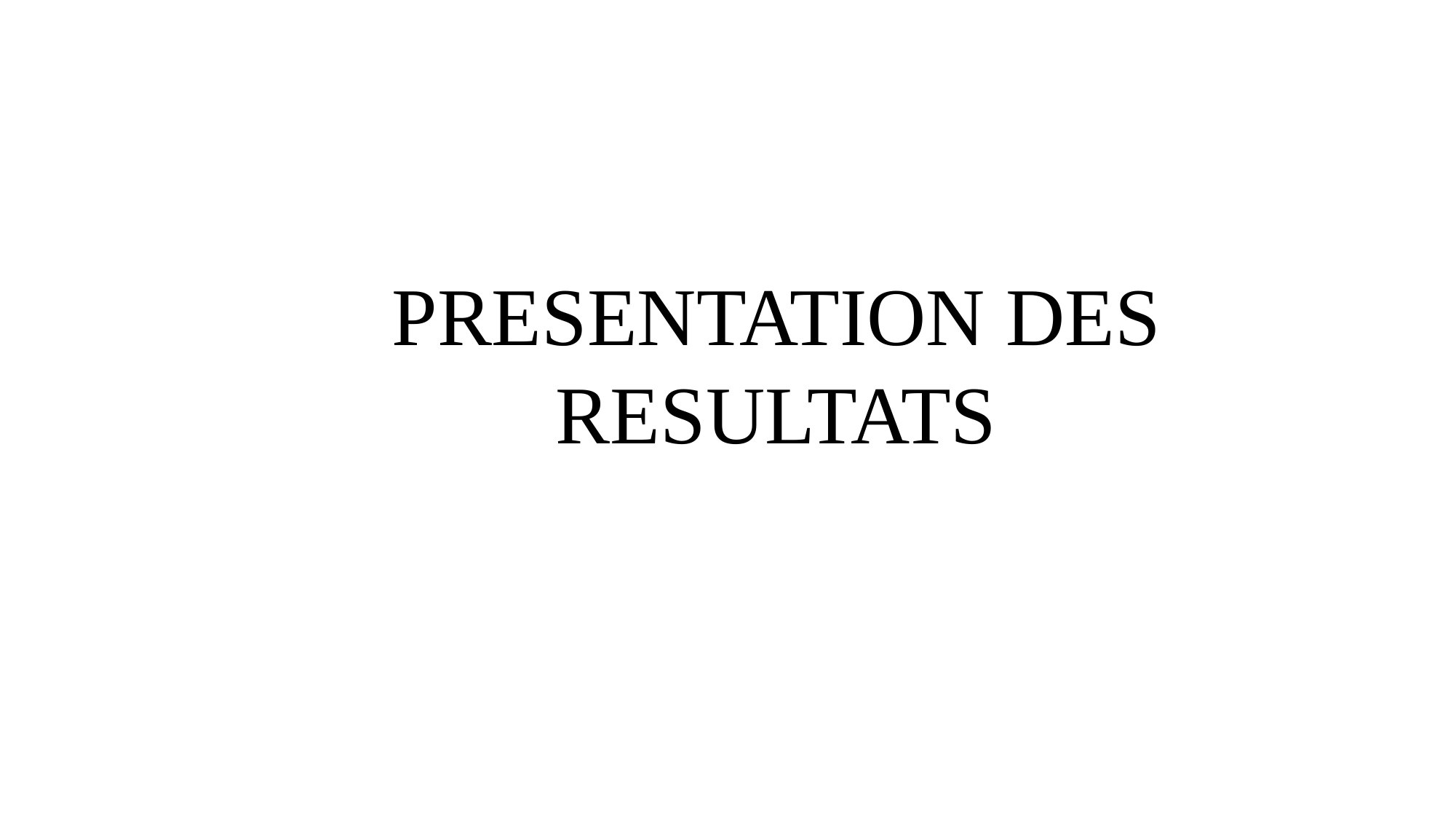

PRESENTATION DES RESULTATS
ZONE D’ETUDE ET THEMATIQUES ABORDEES